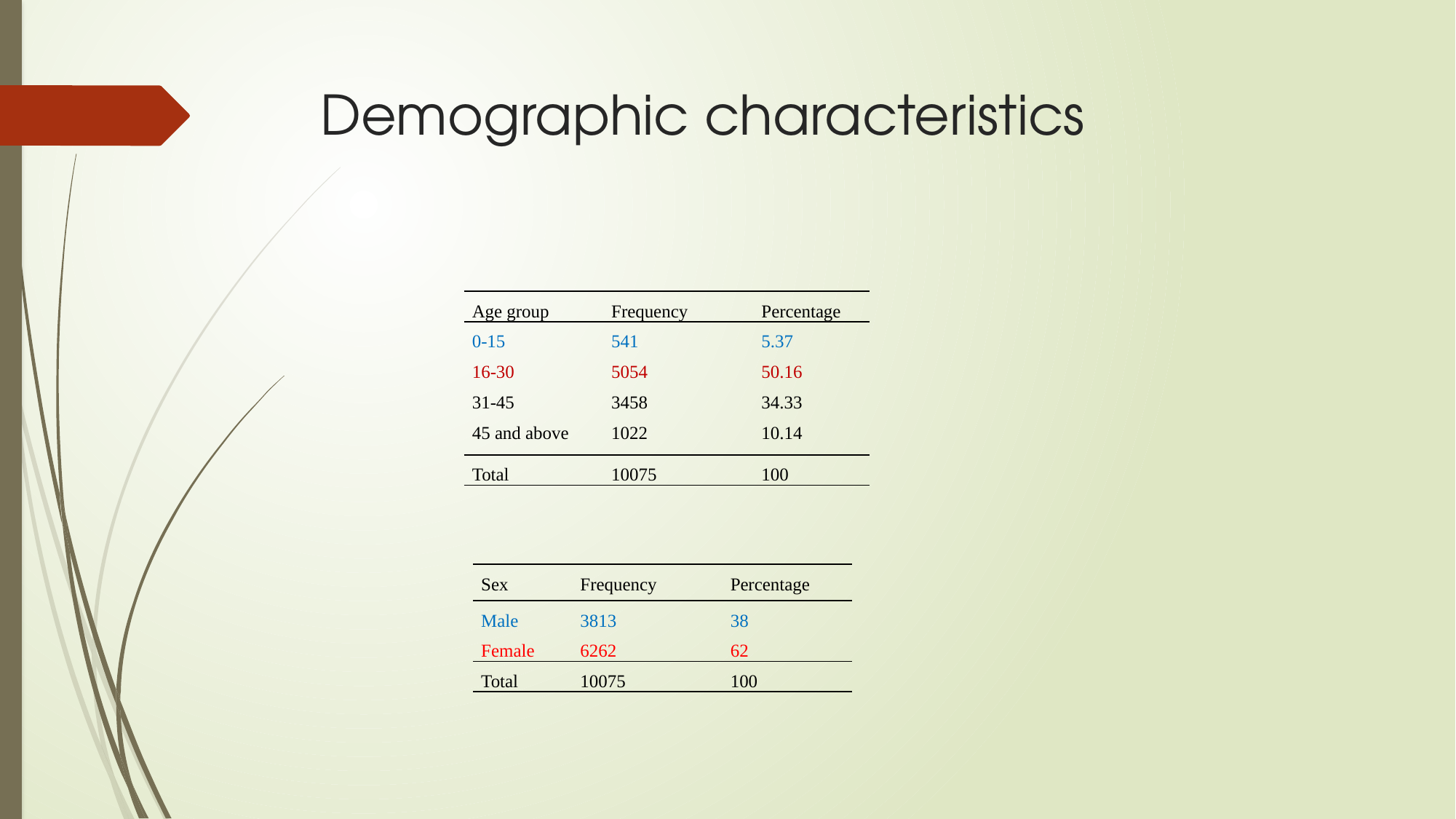

# Demographic characteristics
| Age group | Frequency | Percentage |
| --- | --- | --- |
| 0-15 | 541 | 5.37 |
| 16-30 | 5054 | 50.16 |
| 31-45 | 3458 | 34.33 |
| 45 and above | 1022 | 10.14 |
| Total | 10075 | 100 |
| Sex | Frequency | Percentage |
| --- | --- | --- |
| Male | 3813 | 38 |
| Female | 6262 | 62 |
| Total | 10075 | 100 |